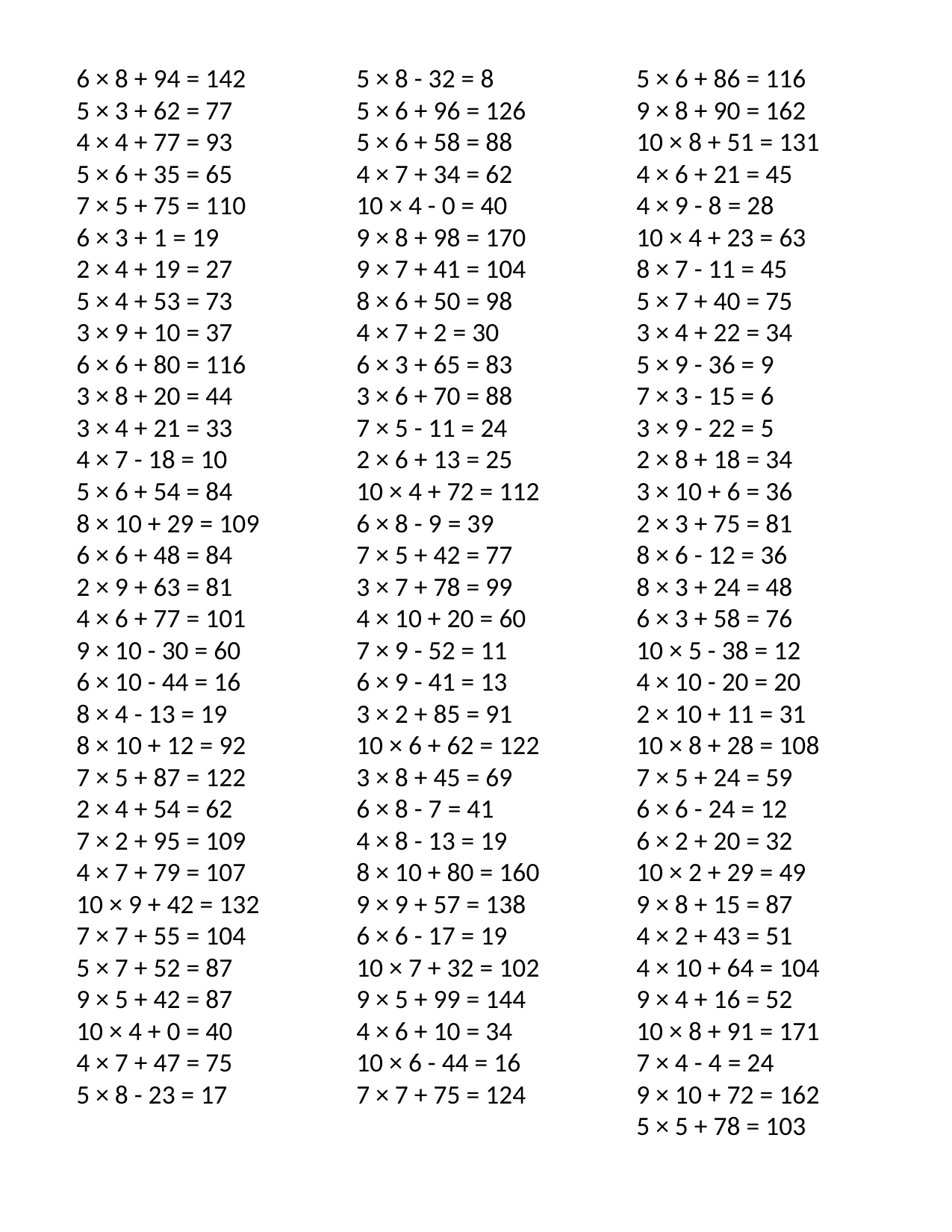

6 × 8 + 94 = 142
5 × 3 + 62 = 77
4 × 4 + 77 = 93
5 × 6 + 35 = 65
7 × 5 + 75 = 110
6 × 3 + 1 = 19
2 × 4 + 19 = 27
5 × 4 + 53 = 73
3 × 9 + 10 = 37
6 × 6 + 80 = 116
3 × 8 + 20 = 44
3 × 4 + 21 = 33
4 × 7 - 18 = 10
5 × 6 + 54 = 84
8 × 10 + 29 = 109
6 × 6 + 48 = 84
2 × 9 + 63 = 81
4 × 6 + 77 = 101
9 × 10 - 30 = 60
6 × 10 - 44 = 16
8 × 4 - 13 = 19
8 × 10 + 12 = 92
7 × 5 + 87 = 122
2 × 4 + 54 = 62
7 × 2 + 95 = 109
4 × 7 + 79 = 107
10 × 9 + 42 = 132
7 × 7 + 55 = 104
5 × 7 + 52 = 87
9 × 5 + 42 = 87
10 × 4 + 0 = 40
4 × 7 + 47 = 75
5 × 8 - 23 = 17

5 × 8 - 32 = 8
5 × 6 + 96 = 126
5 × 6 + 58 = 88
4 × 7 + 34 = 62
10 × 4 - 0 = 40
9 × 8 + 98 = 170
9 × 7 + 41 = 104
8 × 6 + 50 = 98
4 × 7 + 2 = 30
6 × 3 + 65 = 83
3 × 6 + 70 = 88
7 × 5 - 11 = 24
2 × 6 + 13 = 25
10 × 4 + 72 = 112
6 × 8 - 9 = 39
7 × 5 + 42 = 77
3 × 7 + 78 = 99
4 × 10 + 20 = 60
7 × 9 - 52 = 11
6 × 9 - 41 = 13
3 × 2 + 85 = 91
10 × 6 + 62 = 122
3 × 8 + 45 = 69
6 × 8 - 7 = 41
4 × 8 - 13 = 19
8 × 10 + 80 = 160
9 × 9 + 57 = 138
6 × 6 - 17 = 19
10 × 7 + 32 = 102
9 × 5 + 99 = 144
4 × 6 + 10 = 34
10 × 6 - 44 = 16
7 × 7 + 75 = 124

5 × 6 + 86 = 116
9 × 8 + 90 = 162
10 × 8 + 51 = 131
4 × 6 + 21 = 45
4 × 9 - 8 = 28
10 × 4 + 23 = 63
8 × 7 - 11 = 45
5 × 7 + 40 = 75
3 × 4 + 22 = 34
5 × 9 - 36 = 9
7 × 3 - 15 = 6
3 × 9 - 22 = 5
2 × 8 + 18 = 34
3 × 10 + 6 = 36
2 × 3 + 75 = 81
8 × 6 - 12 = 36
8 × 3 + 24 = 48
6 × 3 + 58 = 76
10 × 5 - 38 = 12
4 × 10 - 20 = 20
2 × 10 + 11 = 31
10 × 8 + 28 = 108
7 × 5 + 24 = 59
6 × 6 - 24 = 12
6 × 2 + 20 = 32
10 × 2 + 29 = 49
9 × 8 + 15 = 87
4 × 2 + 43 = 51
4 × 10 + 64 = 104
9 × 4 + 16 = 52
10 × 8 + 91 = 171
7 × 4 - 4 = 24
9 × 10 + 72 = 162
5 × 5 + 78 = 103